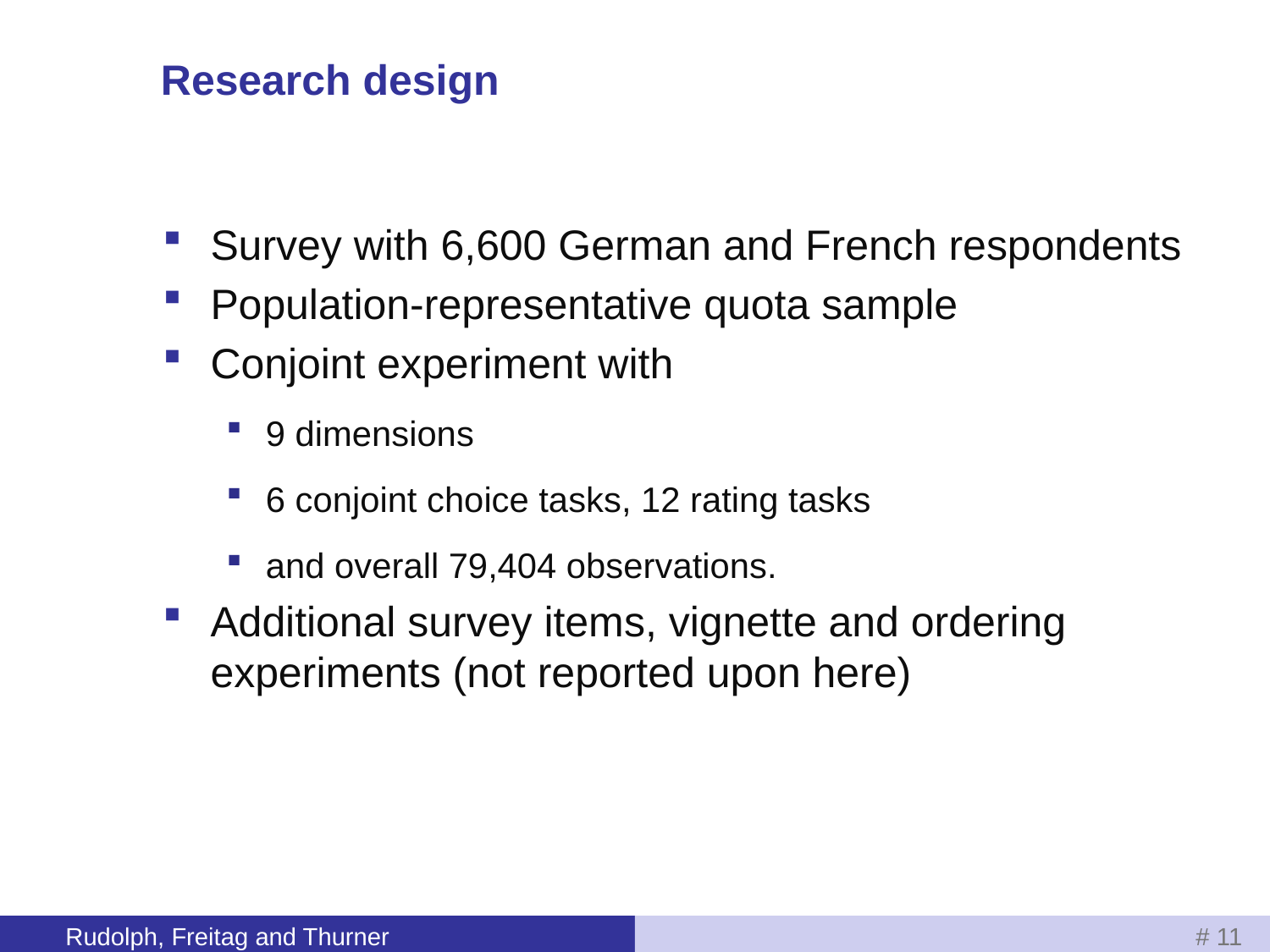

# Research design
Survey with 6,600 German and French respondents
Population-representative quota sample
Conjoint experiment with
9 dimensions
6 conjoint choice tasks, 12 rating tasks
and overall 79,404 observations.
Additional survey items, vignette and ordering experiments (not reported upon here)

Rudolph, Freitag and Thurner
# 11